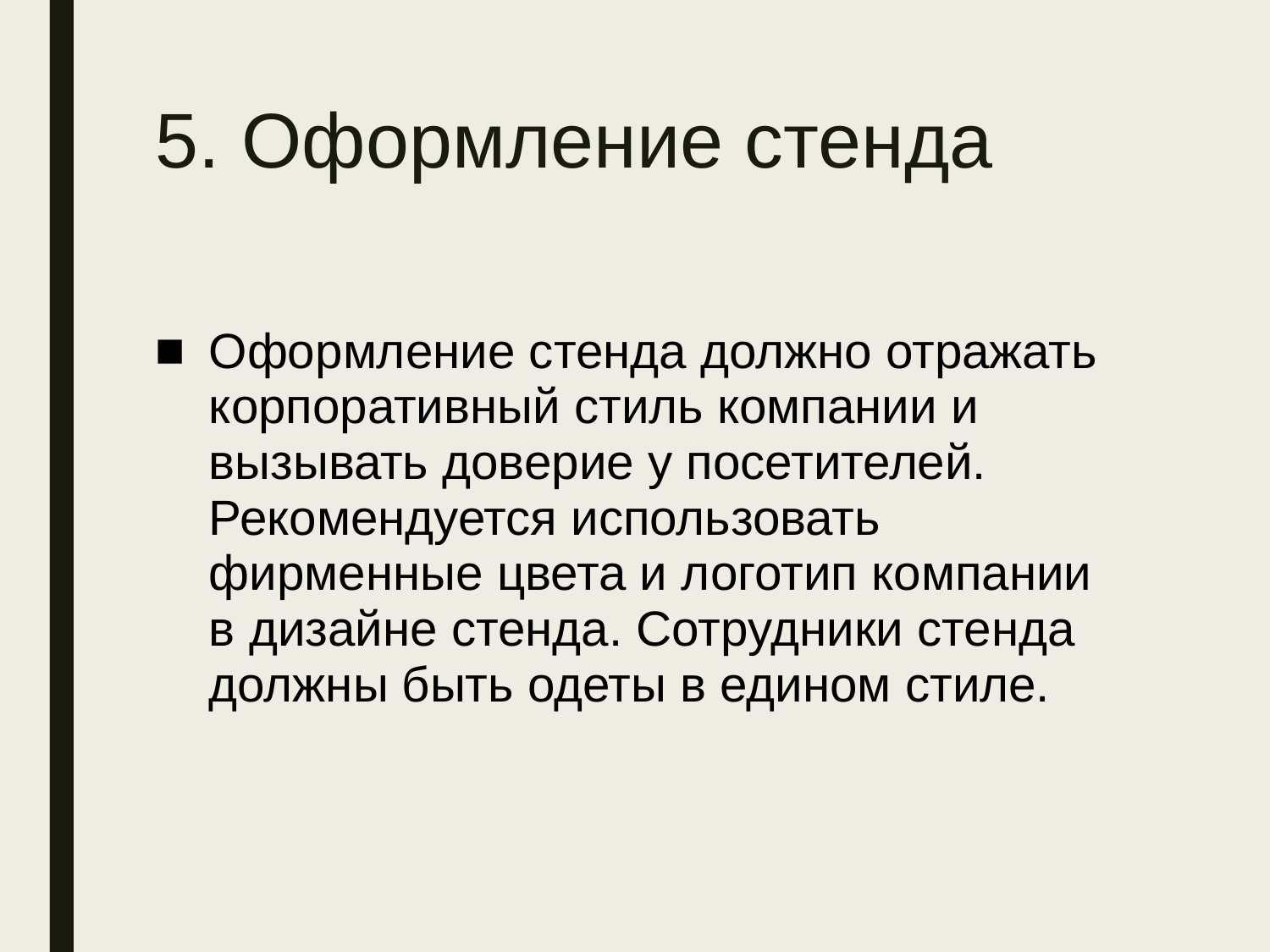

# 5. Оформление стенда
Оформление стенда должно отражать корпоративный стиль компании и вызывать доверие у посетителей. Рекомендуется использовать фирменные цвета и логотип компании в дизайне стенда. Сотрудники стенда должны быть одеты в едином стиле.